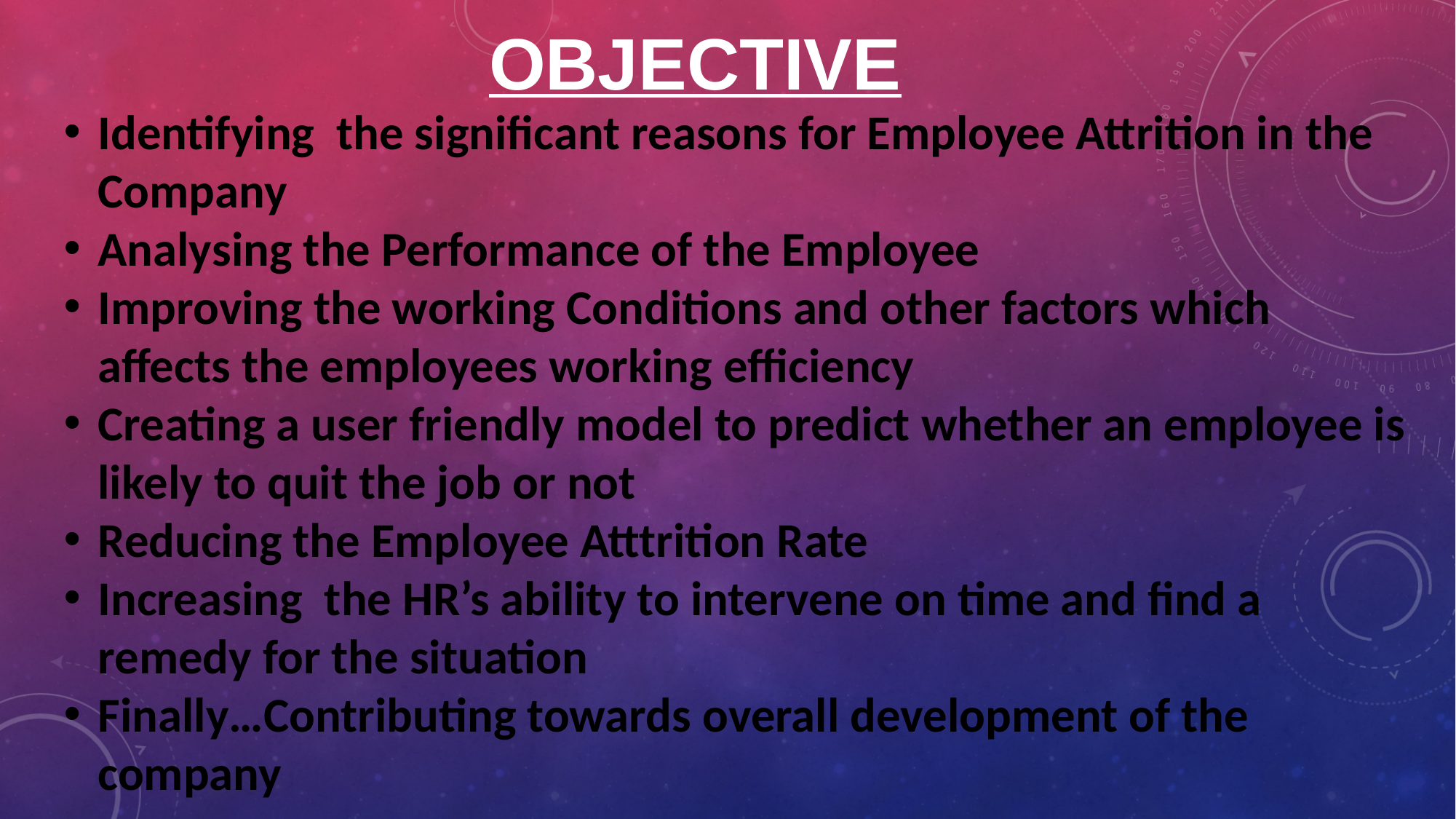

# OBJECTIVE
Identifying  the significant reasons for Employee Attrition in the Company
Analysing the Performance of the Employee
Improving the working Conditions and other factors which affects the employees working efficiency
Creating a user friendly model to predict whether an employee is likely to quit the job or not
Reducing the Employee Atttrition Rate
Increasing  the HR’s ability to intervene on time and find a remedy for the situation
Finally…Contributing towards overall development of the company